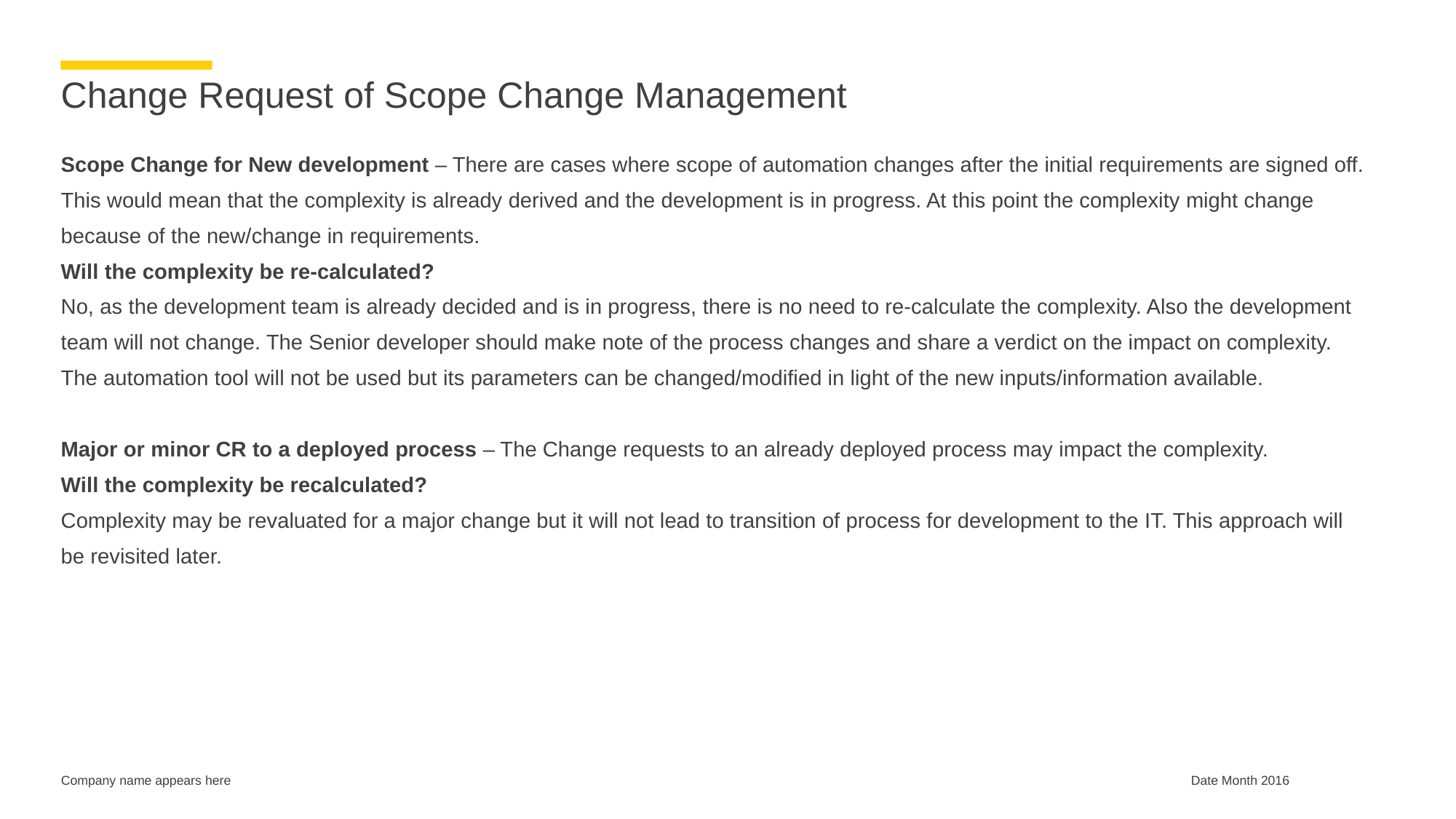

# Change Request of Scope Change Management
Scope Change for New development – There are cases where scope of automation changes after the initial requirements are signed off. This would mean that the complexity is already derived and the development is in progress. At this point the complexity might change because of the new/change in requirements.
Will the complexity be re-calculated?
No, as the development team is already decided and is in progress, there is no need to re-calculate the complexity. Also the development team will not change. The Senior developer should make note of the process changes and share a verdict on the impact on complexity. The automation tool will not be used but its parameters can be changed/modified in light of the new inputs/information available.

Major or minor CR to a deployed process – The Change requests to an already deployed process may impact the complexity.
Will the complexity be recalculated?
Complexity may be revaluated for a major change but it will not lead to transition of process for development to the IT. This approach will be revisited later.

Date Month 2016